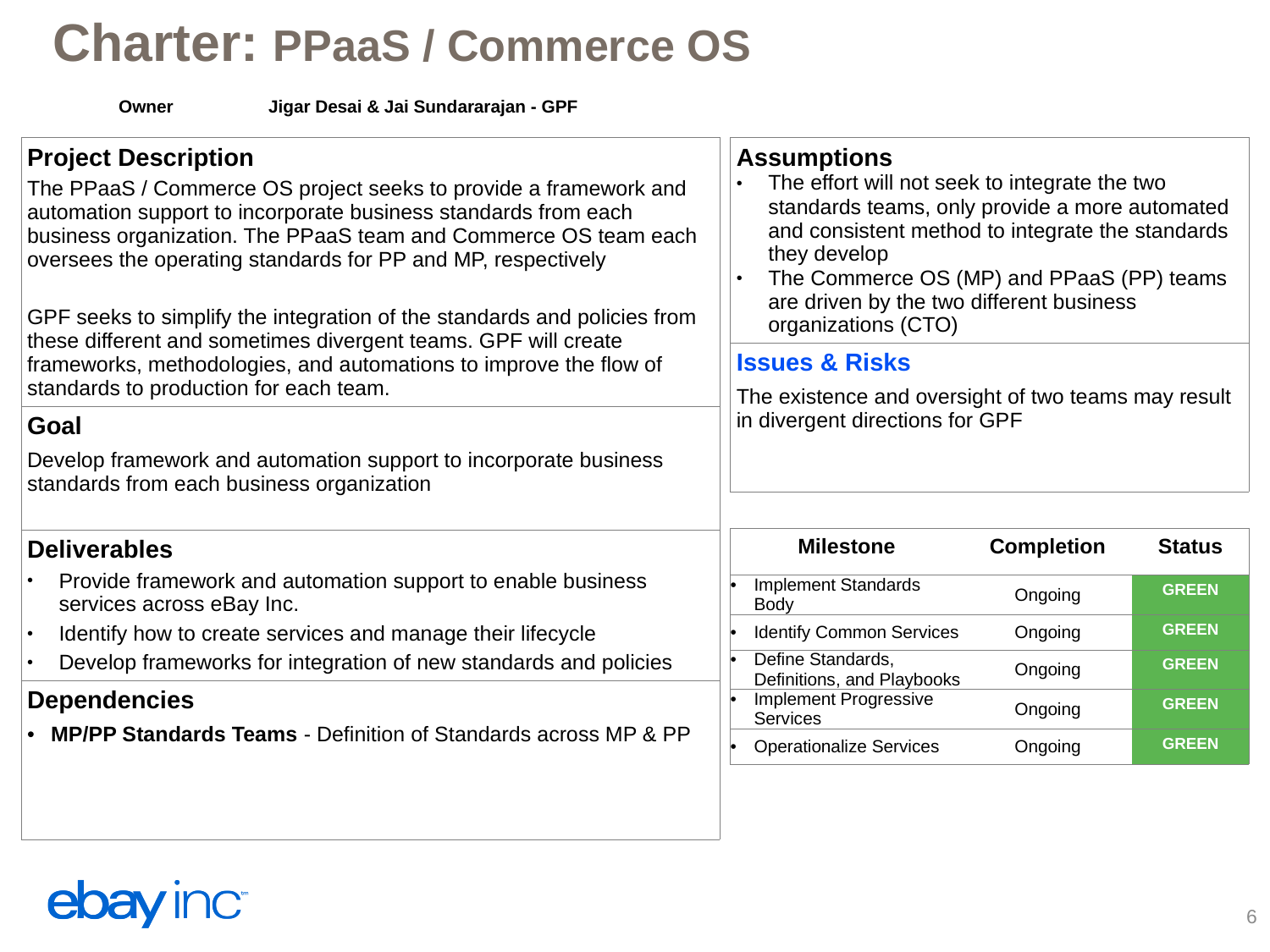

Charter: PPaaS / Commerce OS
| Owner | Jigar Desai & Jai Sundararajan - GPF |
| --- | --- |
| Project Description The PPaaS / Commerce OS project seeks to provide a framework and automation support to incorporate business standards from each business organization. The PPaaS team and Commerce OS team each oversees the operating standards for PP and MP, respectively GPF seeks to simplify the integration of the standards and policies from these different and sometimes divergent teams. GPF will create frameworks, methodologies, and automations to improve the flow of standards to production for each team. |
| --- |
| Goal Develop framework and automation support to incorporate business standards from each business organization |
| Deliverables Provide framework and automation support to enable business services across eBay Inc. Identify how to create services and manage their lifecycle Develop frameworks for integration of new standards and policies |
| Dependencies MP/PP Standards Teams - Definition of Standards across MP & PP |
| Assumptions The effort will not seek to integrate the two standards teams, only provide a more automated and consistent method to integrate the standards they develop The Commerce OS (MP) and PPaaS (PP) teams are driven by the two different business organizations (CTO) |
| --- |
| Issues & Risks The existence and oversight of two teams may result in divergent directions for GPF |
| Milestone | Completion | Status |
| --- | --- | --- |
| Implement Standards Body | Ongoing | GREEN |
| Identify Common Services | Ongoing | GREEN |
| Define Standards, Definitions, and Playbooks | Ongoing | GREEN |
| Implement Progressive Services | Ongoing | GREEN |
| Operationalize Services | Ongoing | GREEN |
6